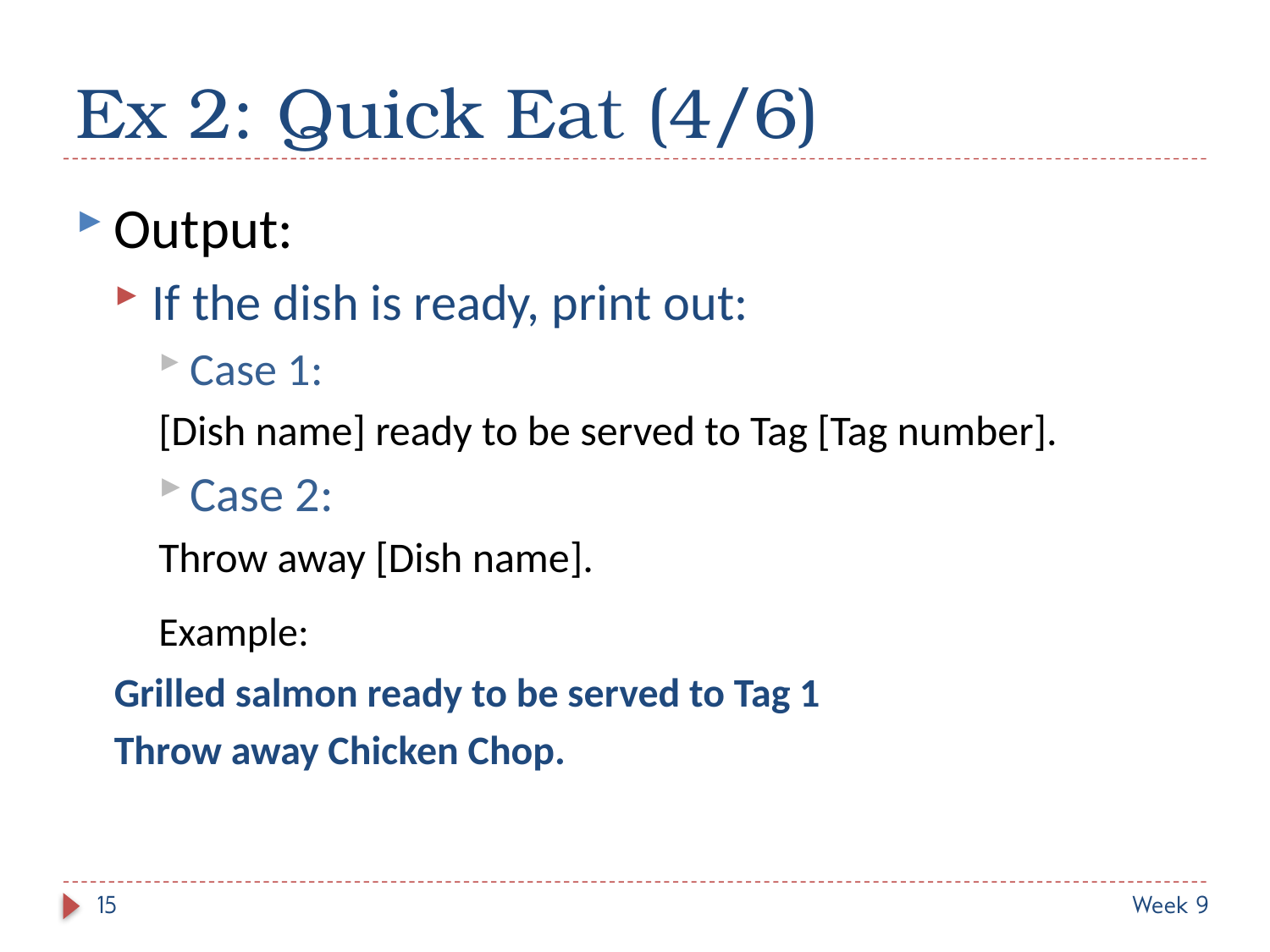

# Ex 2: Quick Eat (4/6)
Output:
If the dish is ready, print out:
Case 1:
[Dish name] ready to be served to Tag [Tag number].
Case 2:
Throw away [Dish name].
Example:
Grilled salmon ready to be served to Tag 1
Throw away Chicken Chop.

15
Week 9